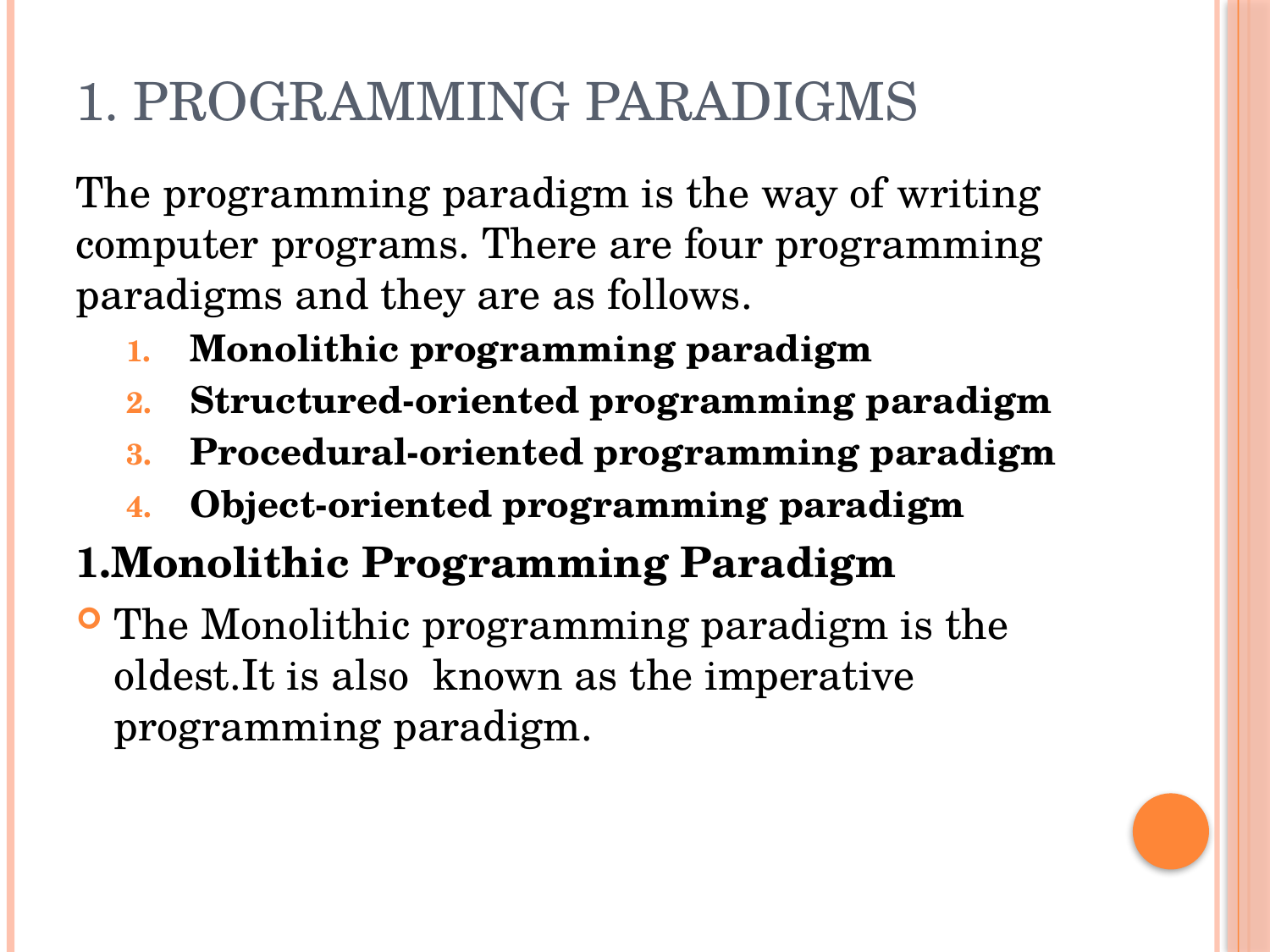

# 1. Programming Paradigms
The programming paradigm is the way of writing computer programs. There are four programming  paradigms and they are as follows.
Monolithic programming paradigm
Structured-oriented programming paradigm
Procedural-oriented programming paradigm
Object-oriented programming paradigm
1.Monolithic Programming Paradigm
The Monolithic programming paradigm is the oldest.It is also  known as the imperative programming paradigm.